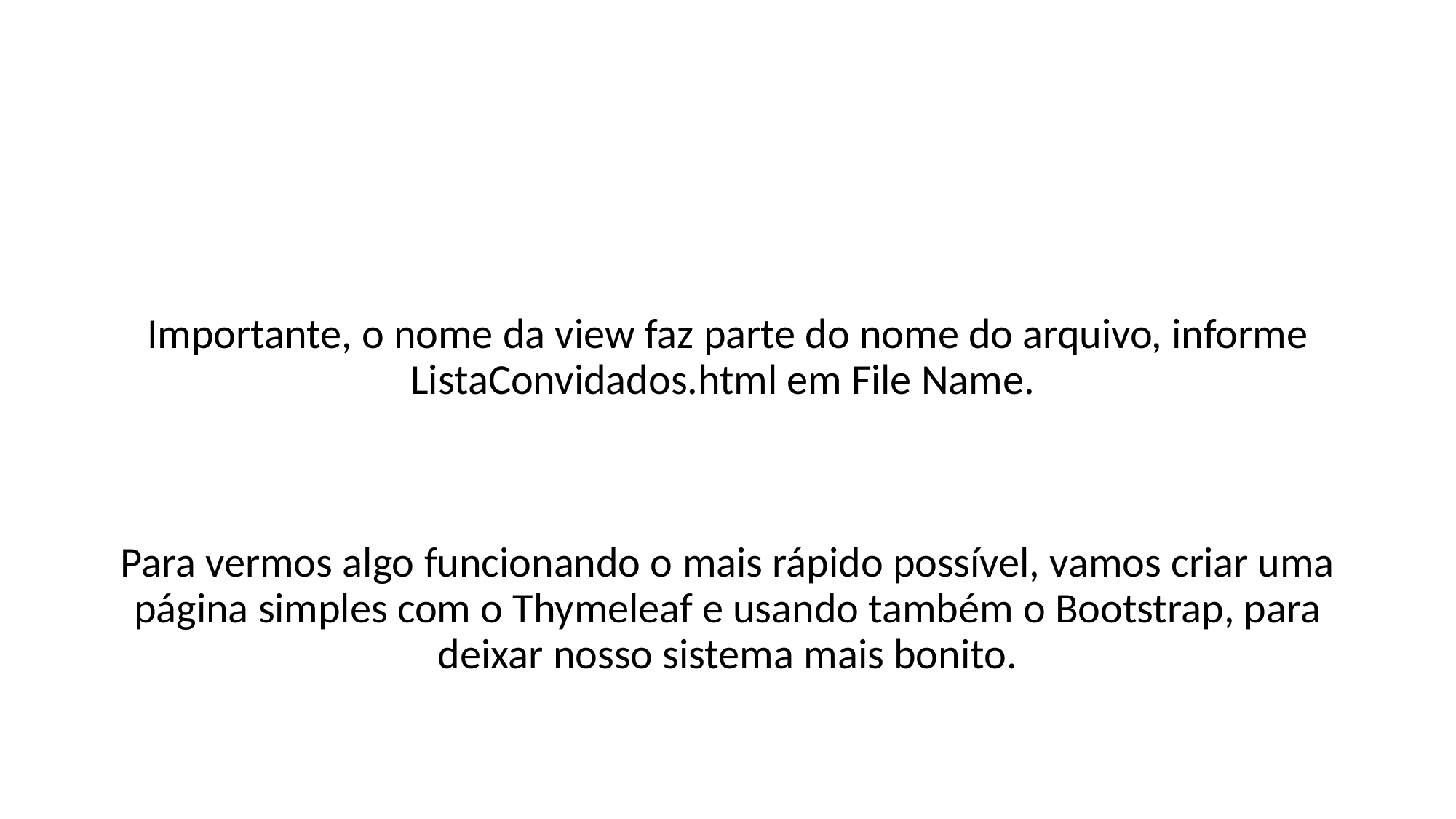

#
Importante, o nome da view faz parte do nome do arquivo, informe ListaConvidados.html em File Name.

Para vermos algo funcionando o mais rápido possível, vamos criar uma página simples com o Thymeleaf e usando também o Bootstrap, para deixar nosso sistema mais bonito.